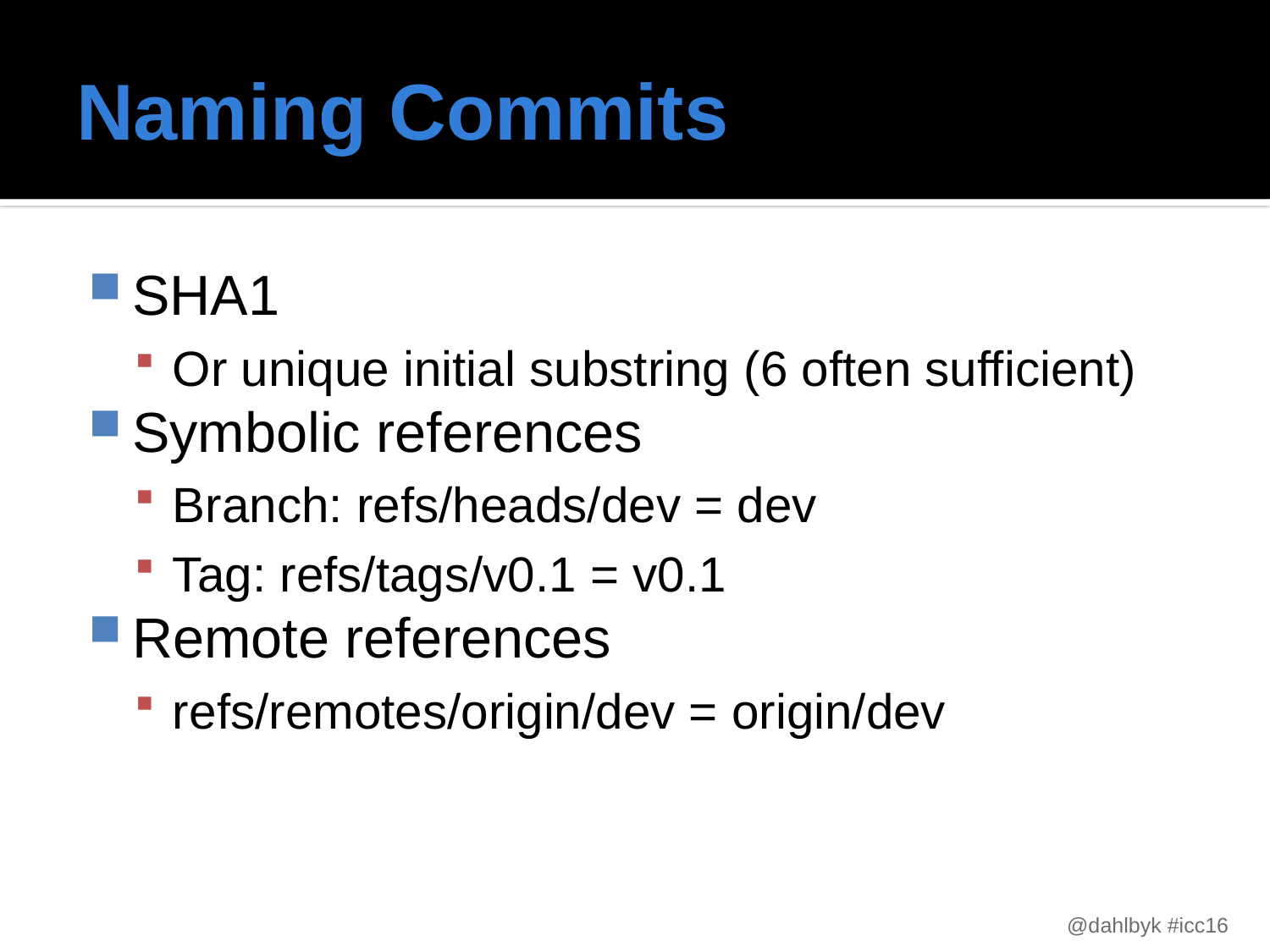

# Naming Commits
SHA1
Or unique initial substring (6 often sufficient)
Symbolic references
Branch: refs/heads/dev = dev
Tag: refs/tags/v0.1 = v0.1
Remote references
refs/remotes/origin/dev = origin/dev

@dahlbyk #icc16